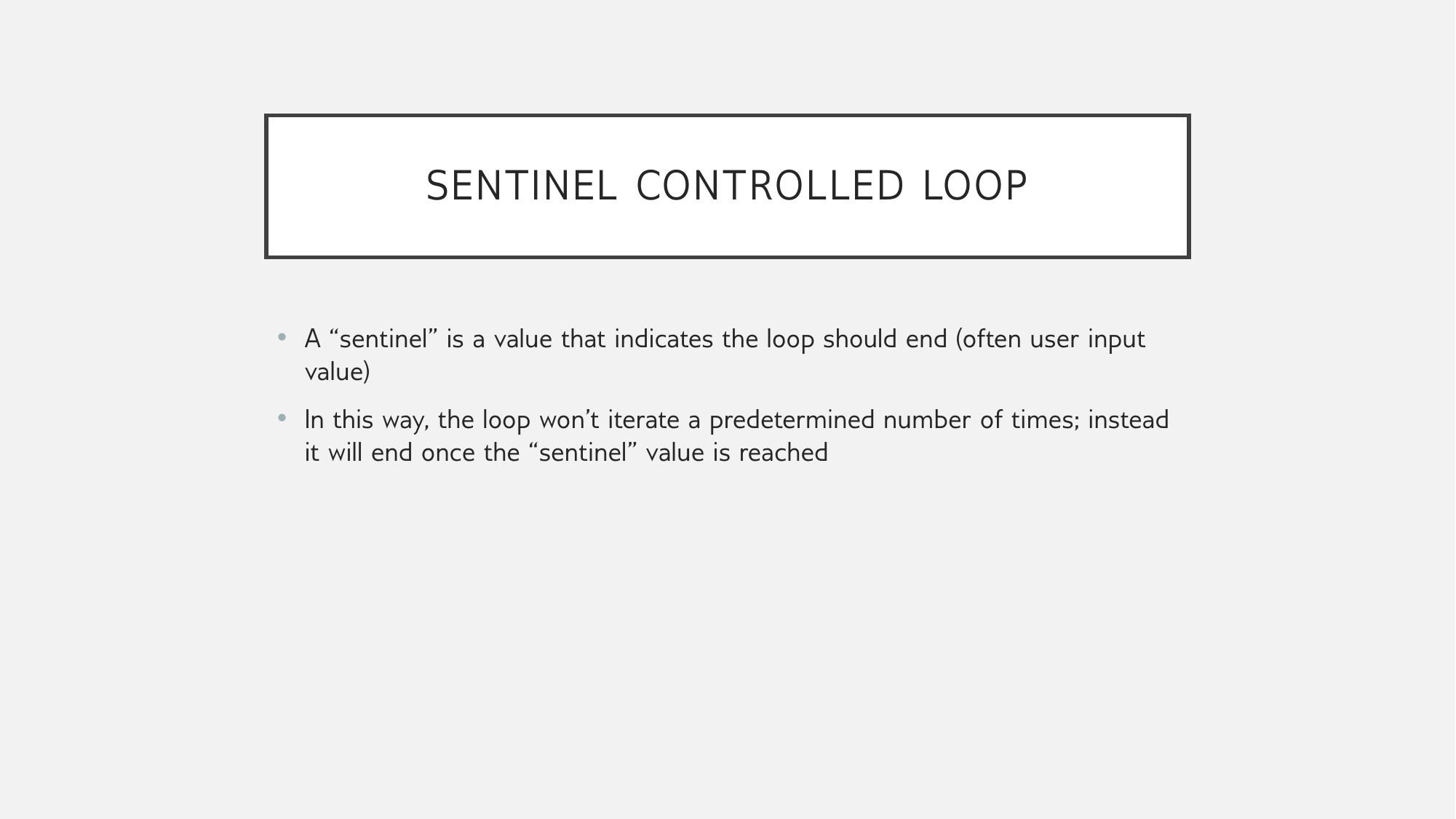

# Sentinel Controlled Loop
A “sentinel” is a value that indicates the loop should end (often user input value)
In this way, the loop won’t iterate a predetermined number of times; instead it will end once the “sentinel” value is reached